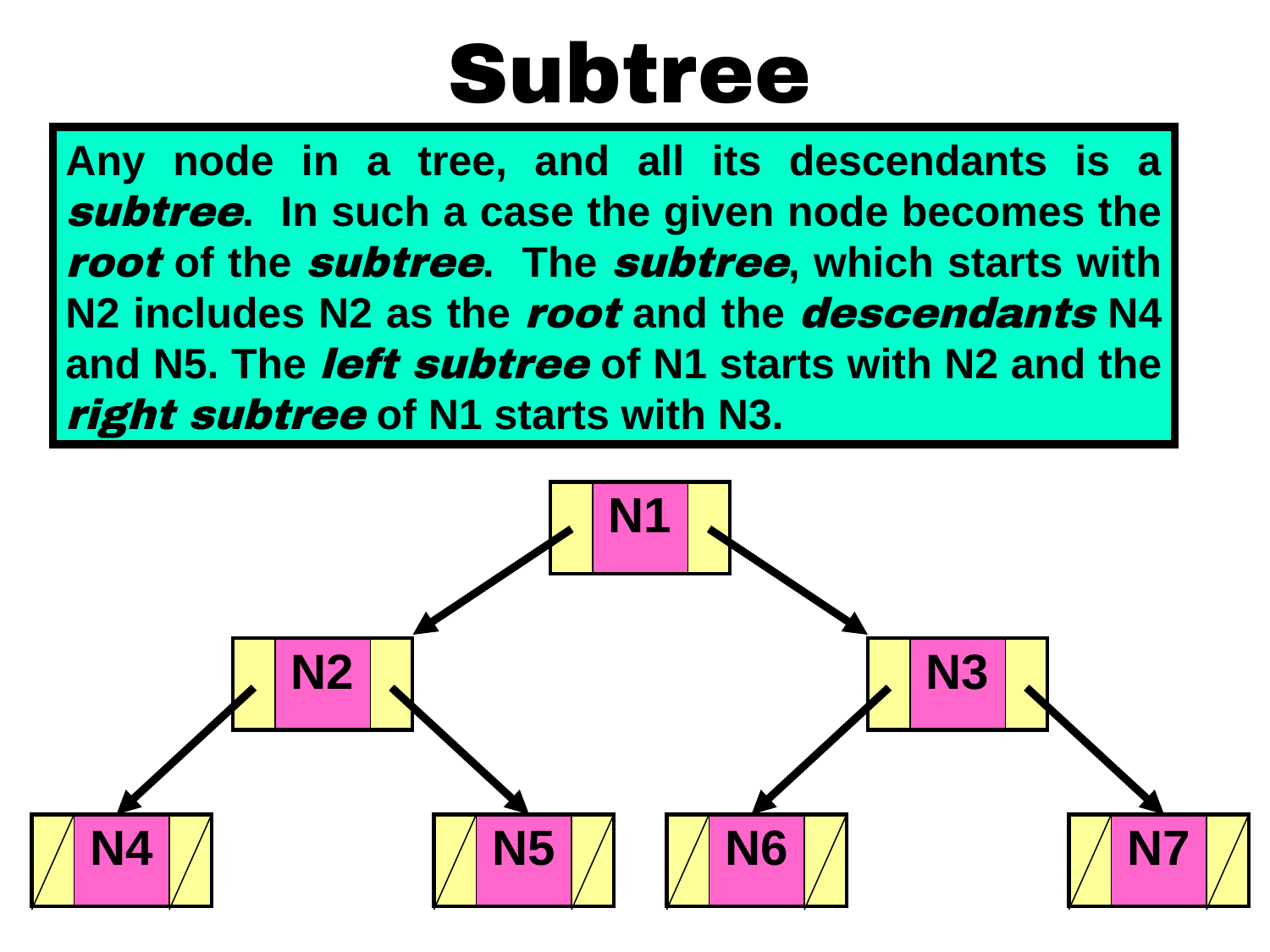

# Subtree
Any node in a tree, and all its descendants is a subtree.  In such a case the given node becomes the root of the subtree.  The subtree, which starts with N2 includes N2 as the root and the descendants N4 and N5. The left subtree of N1 starts with N2 and the right subtree of N1 starts with N3.
|  | N1 |  |
| --- | --- | --- |
|  | N2 |  |
| --- | --- | --- |
|  | N3 |  |
| --- | --- | --- |
|  | N4 |  |
| --- | --- | --- |
|  | N5 |  |
| --- | --- | --- |
|  | N6 |  |
| --- | --- | --- |
|  | N7 |  |
| --- | --- | --- |